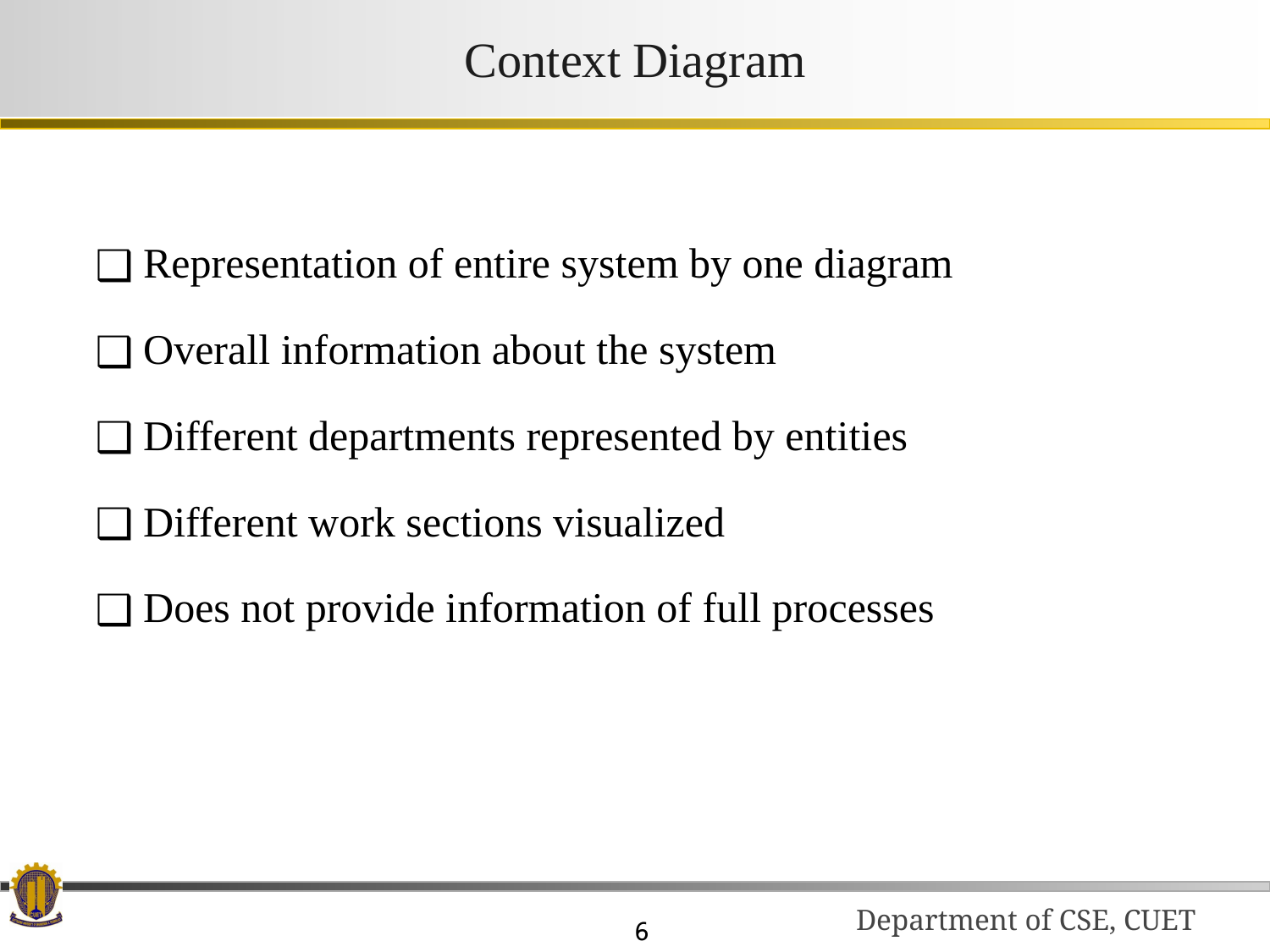

# Context Diagram
Representation of entire system by one diagram
Overall information about the system
Different departments represented by entities
Different work sections visualized
Does not provide information of full processes